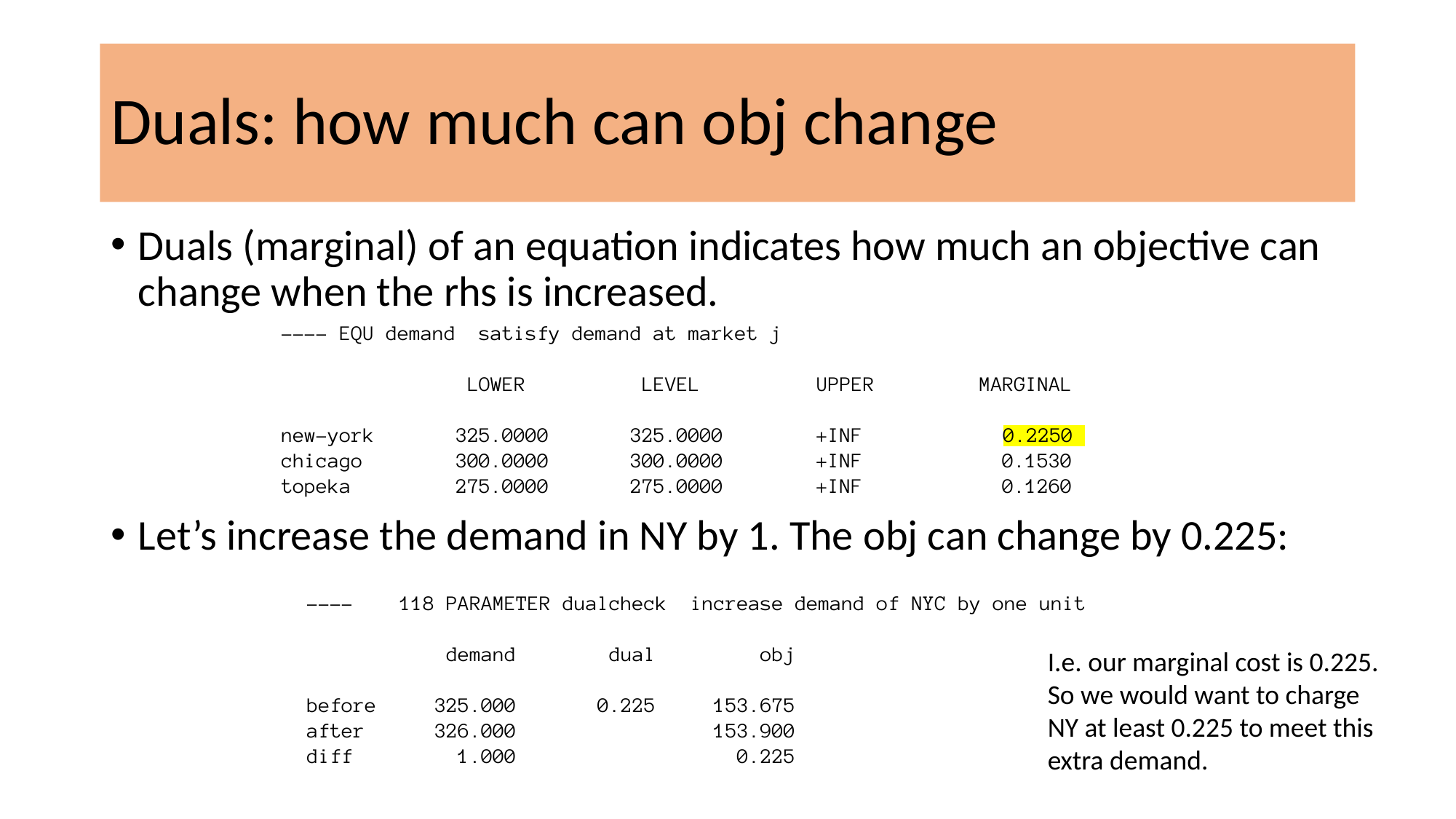

# Duals: how much can obj change
Duals (marginal) of an equation indicates how much an objective can change when the rhs is increased.

Let’s increase the demand in NY by 1. The obj can change by 0.225:
---- EQU demand  satisfy demand at market j

                LOWER          LEVEL          UPPER         MARGINAL

new-york       325.0000       325.0000        +INF            0.2250
chicago        300.0000       300.0000        +INF            0.1530
topeka         275.0000       275.0000        +INF            0.1260
----    118 PARAMETER dualcheck  increase demand of NYC by one unit

            demand        dual         obj

before     325.000       0.225     153.675
after      326.000                 153.900
diff         1.000                   0.225
I.e. our marginal cost is 0.225. So we would want to charge NY at least 0.225 to meet this extra demand.